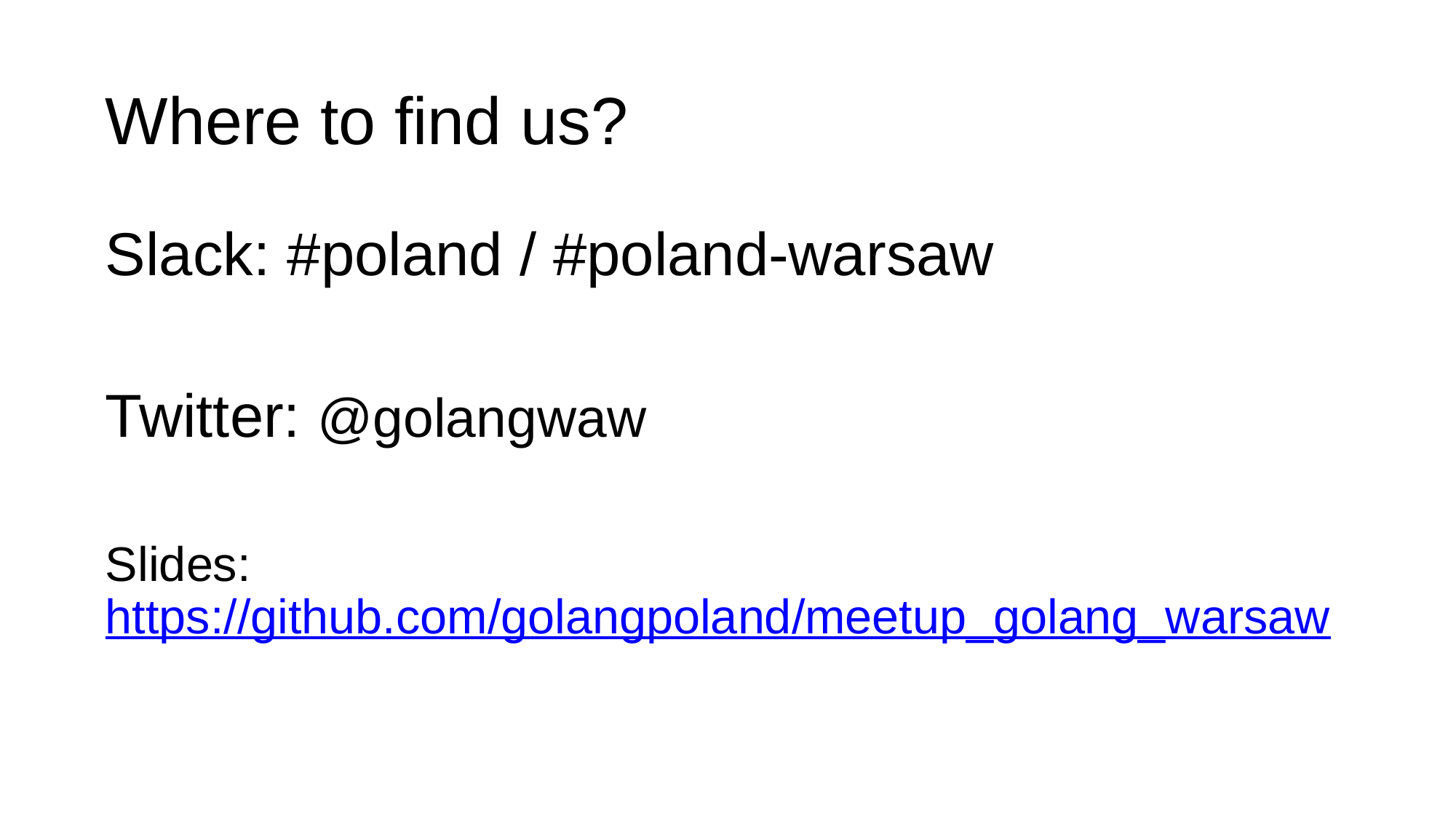

# Where to find us?
Slack: #poland / #poland-warsaw

Twitter: @golangwaw

Slides:
https://github.com/golangpoland/meetup_golang_warsaw